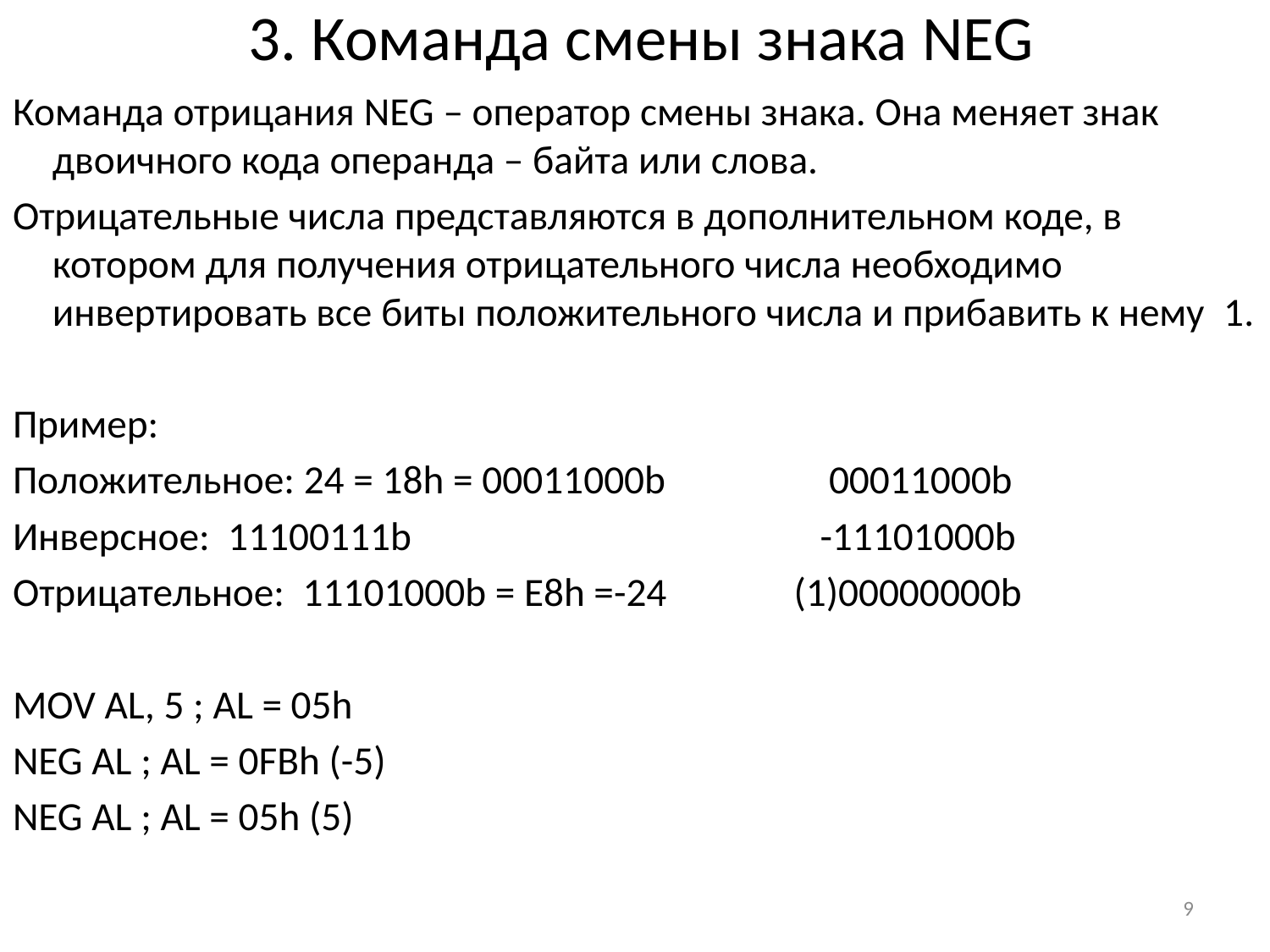

# 3. Команда смены знака NEG
Команда отрицания NEG – оператор смены знака. Она меняет знак двоичного кода операнда – байта или слова.
Отрицательные числа представляются в дополнительном коде, в котором для получения отрицательного числа необходимо инвертировать все биты положительного числа и прибавить к нему  1.

Пример:
Положительное: 24 = 18h = 00011000b                  00011000b
Инверсное:  11100111b                                             -11101000b
Отрицательное:  11101000b = E8h =-24              (1)00000000b

MOV AL, 5 ; AL = 05h
NEG AL ; AL = 0FBh (-5)
NEG AL ; AL = 05h (5)

9